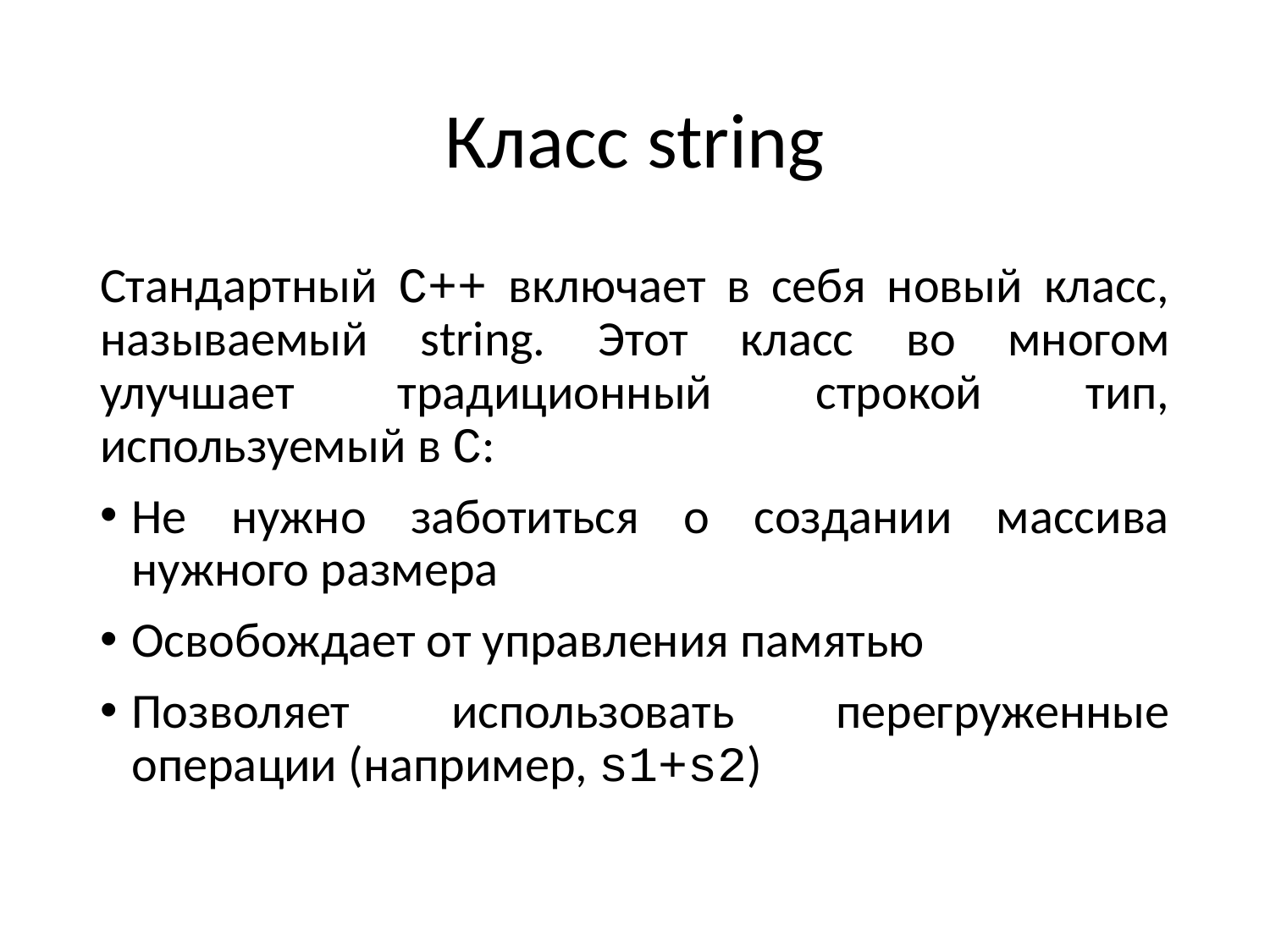

# Класс string
Стандартный C++ включает в себя новый класс, называемый string. Этот класс во многом улучшает традиционный строкой тип, используемый в C:
Не нужно заботиться о создании массива нужного размера
Освобождает от управления памятью
Позволяет использовать перегруженные операции (например, s1+s2)